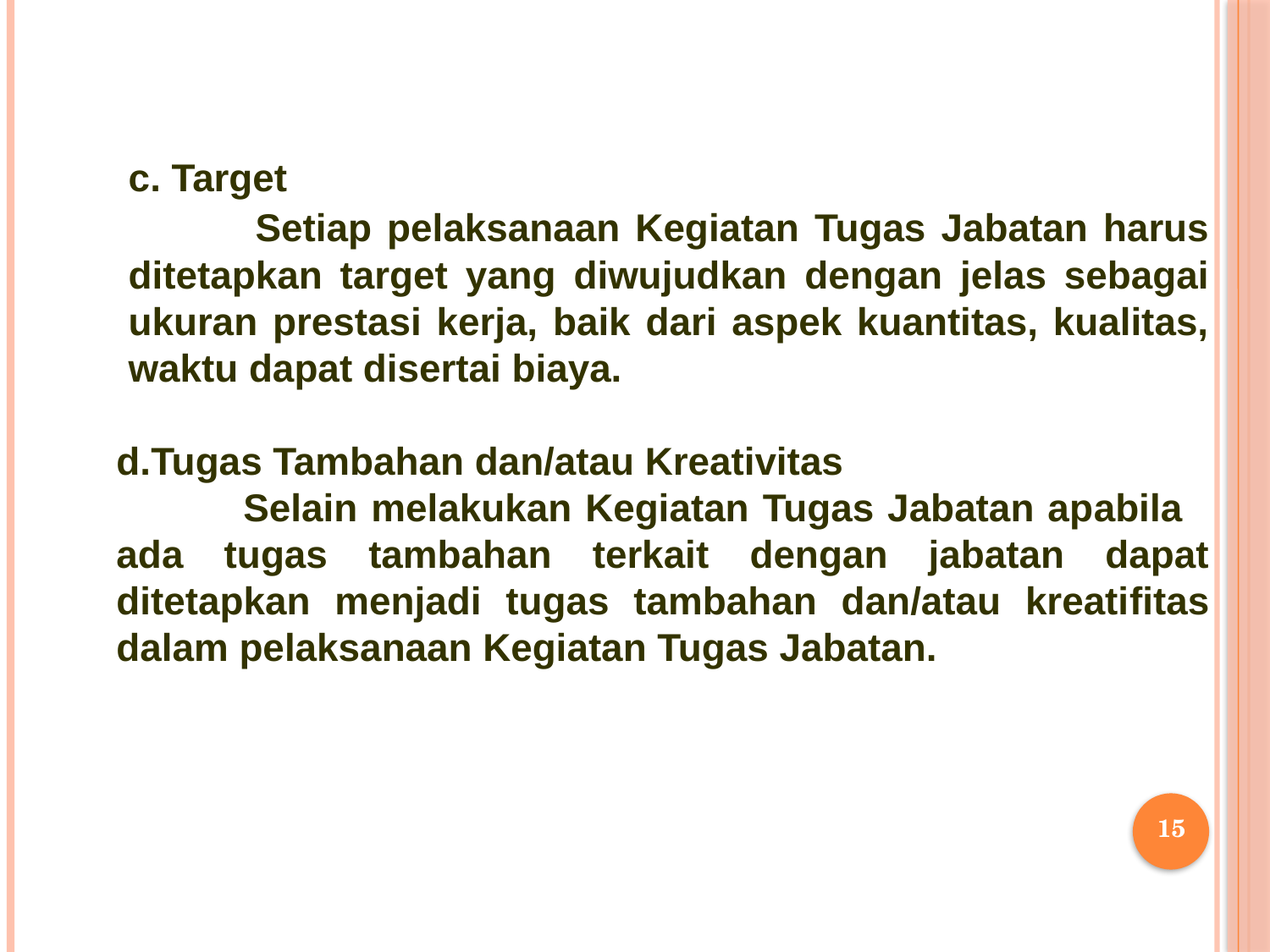

c. Target
		Setiap pelaksanaan Kegiatan Tugas Jabatan harus ditetapkan target yang diwujudkan dengan jelas sebagai ukuran prestasi kerja, baik dari aspek kuantitas, kualitas, waktu dapat disertai biaya.

	d.Tugas Tambahan dan/atau Kreativitas
		Selain melakukan Kegiatan Tugas Jabatan apabila   ada tugas tambahan terkait dengan jabatan dapat ditetapkan menjadi tugas tambahan dan/atau kreatifitas dalam pelaksanaan Kegiatan Tugas Jabatan.

15